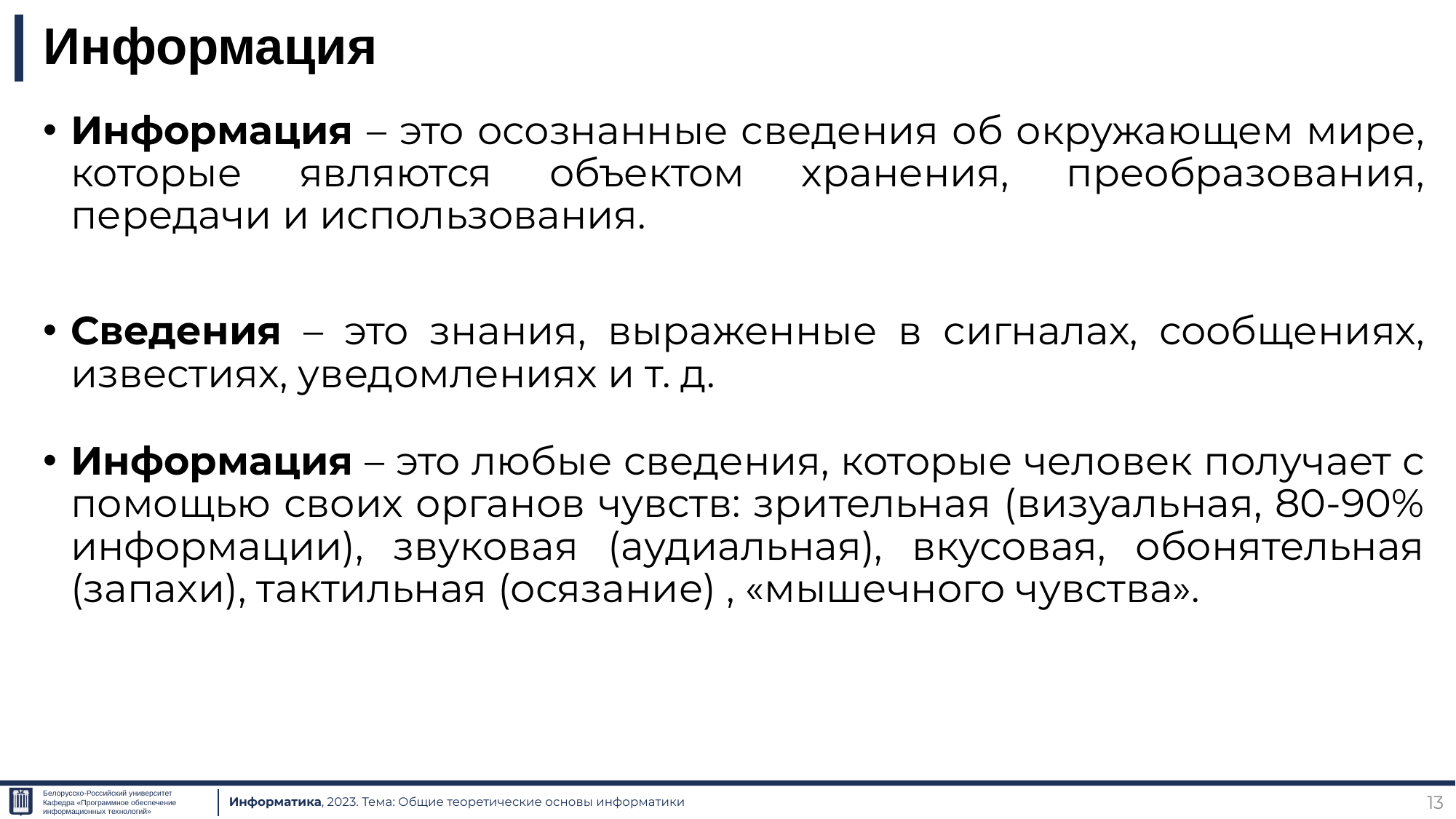

# Информация
Информация – это осознанные сведения об окружающем мире, которые являются объектом хранения, преобразования, передачи и использования.

Сведения – это знания, выраженные в сигналах, сообщениях, известиях, уведомлениях и т. д.

Информация – это любые сведения, которые человек получает с помощью своих органов чувств: зрительная (визуальная, 80-90% информации), звуковая (аудиальная), вкусовая, обонятельная (запахи), тактильная (осязание) , «мышечного чувства».

13